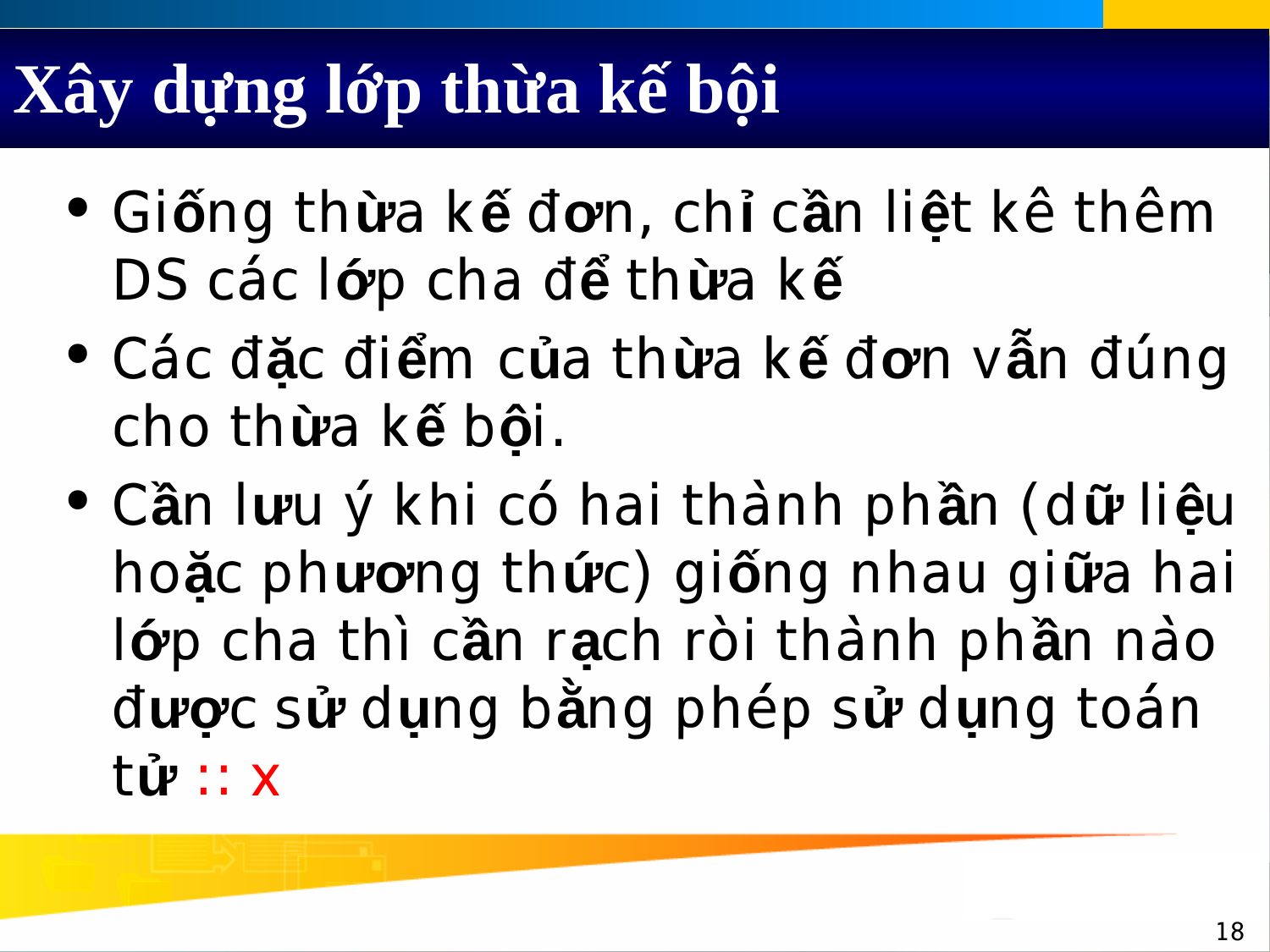

# Xây dựng lớp thừa kế bội
Giống thừa kế đơn, chỉ cần liệt kê thêm DS các lớp cha để thừa kế
Các đặc điểm của thừa kế đơn vẫn đúng cho thừa kế bội.
Cần lưu ý khi có hai thành phần (dữ liệu hoặc phương thức) giống nhau giữa hai lớp cha thì cần rạch ròi thành phần nào được sử dụng bằng phép sử dụng toán tử :: x
18